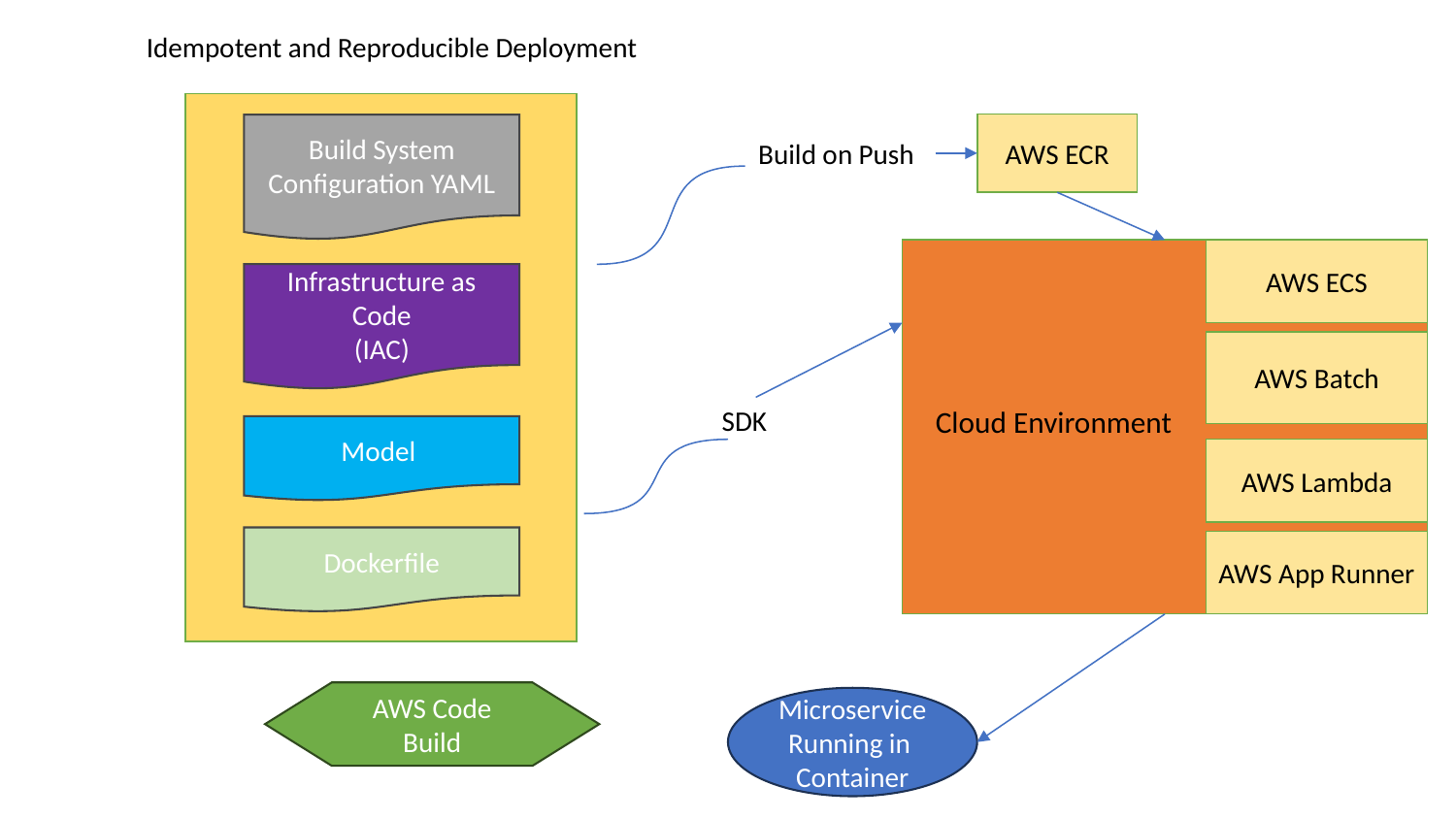

Idempotent and Reproducible Deployment

AWS ECR
Build System
Configuration YAML
Build on Push

AWS ECS
Infrastructure as Code
(IAC)
AWS Batch
SDK
Cloud Environment
Model
AWS Lambda
Dockerfile
AWS App Runner
AWS Code Build
Microservice
Running in
Container